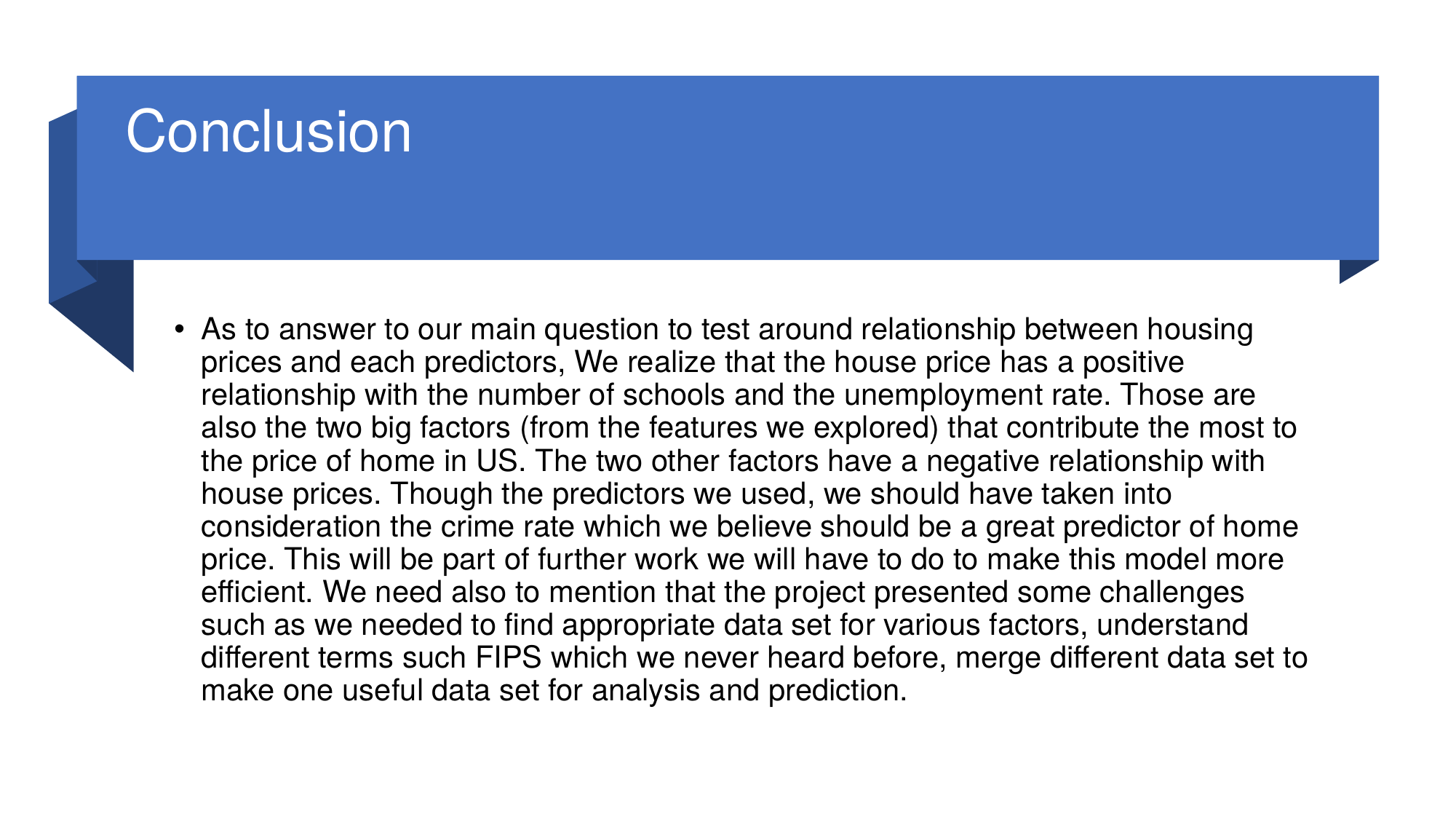

# Conclusion

As to answer to our main question to test around relationship between housing prices and each predictors, We realize that the house price has a positive relationship with the number of schools and the unemployment rate. Those are also the two big factors (from the features we explored) that contribute the most to the price of home in US. The two other factors have a negative relationship with house prices. Though the predictors we used, we should have taken into consideration the crime rate which we believe should be a great predictor of home price. This will be part of further work we will have to do to make this model more efficient. We need also to mention that the project presented some challenges such as we needed to find appropriate data set for various factors, understand different terms such FIPS which we never heard before, merge different data set to make one useful data set for analysis and prediction.